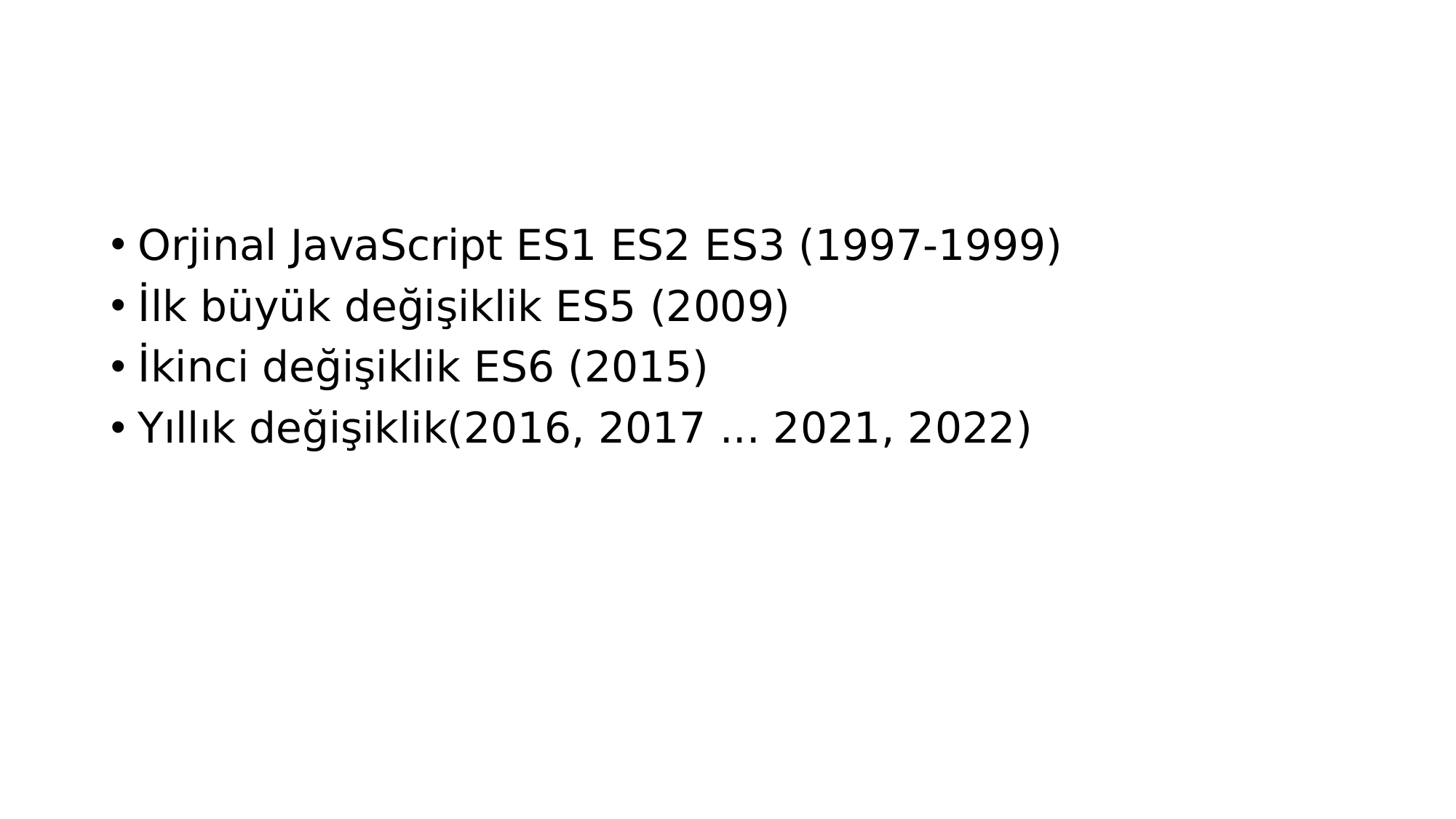

#
Orjinal JavaScript ES1 ES2 ES3 (1997-1999)
İlk büyük değişiklik ES5 (2009)
İkinci değişiklik ES6 (2015)
Yıllık değişiklik(2016, 2017 ... 2021, 2022)